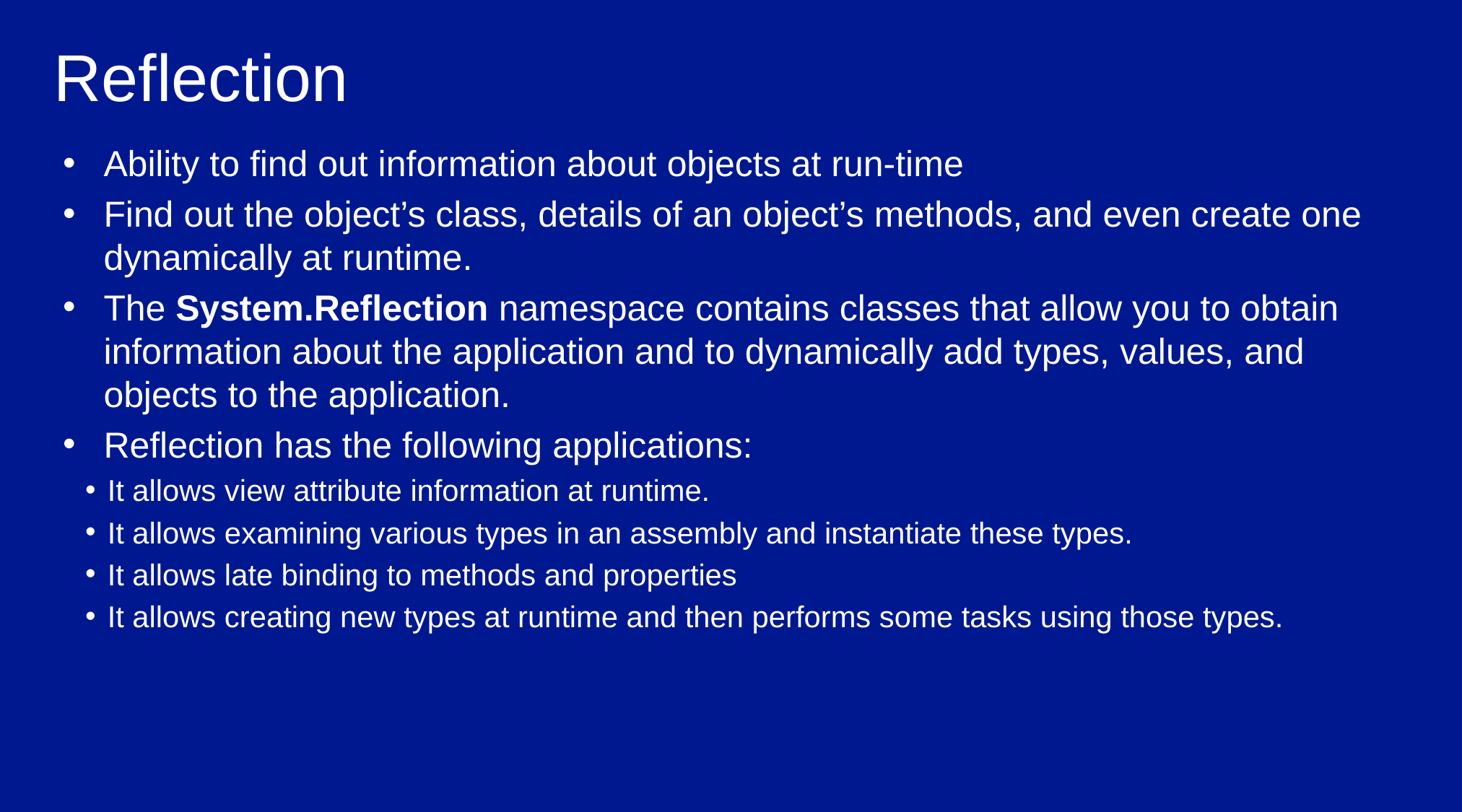

# Reflection
Ability to find out information about objects at run-time
Find out the object’s class, details of an object’s methods, and even create one dynamically at runtime.
The System.Reflection namespace contains classes that allow you to obtain information about the application and to dynamically add types, values, and objects to the application.
Reflection has the following applications:
It allows view attribute information at runtime.
It allows examining various types in an assembly and instantiate these types.
It allows late binding to methods and properties
It allows creating new types at runtime and then performs some tasks using those types.